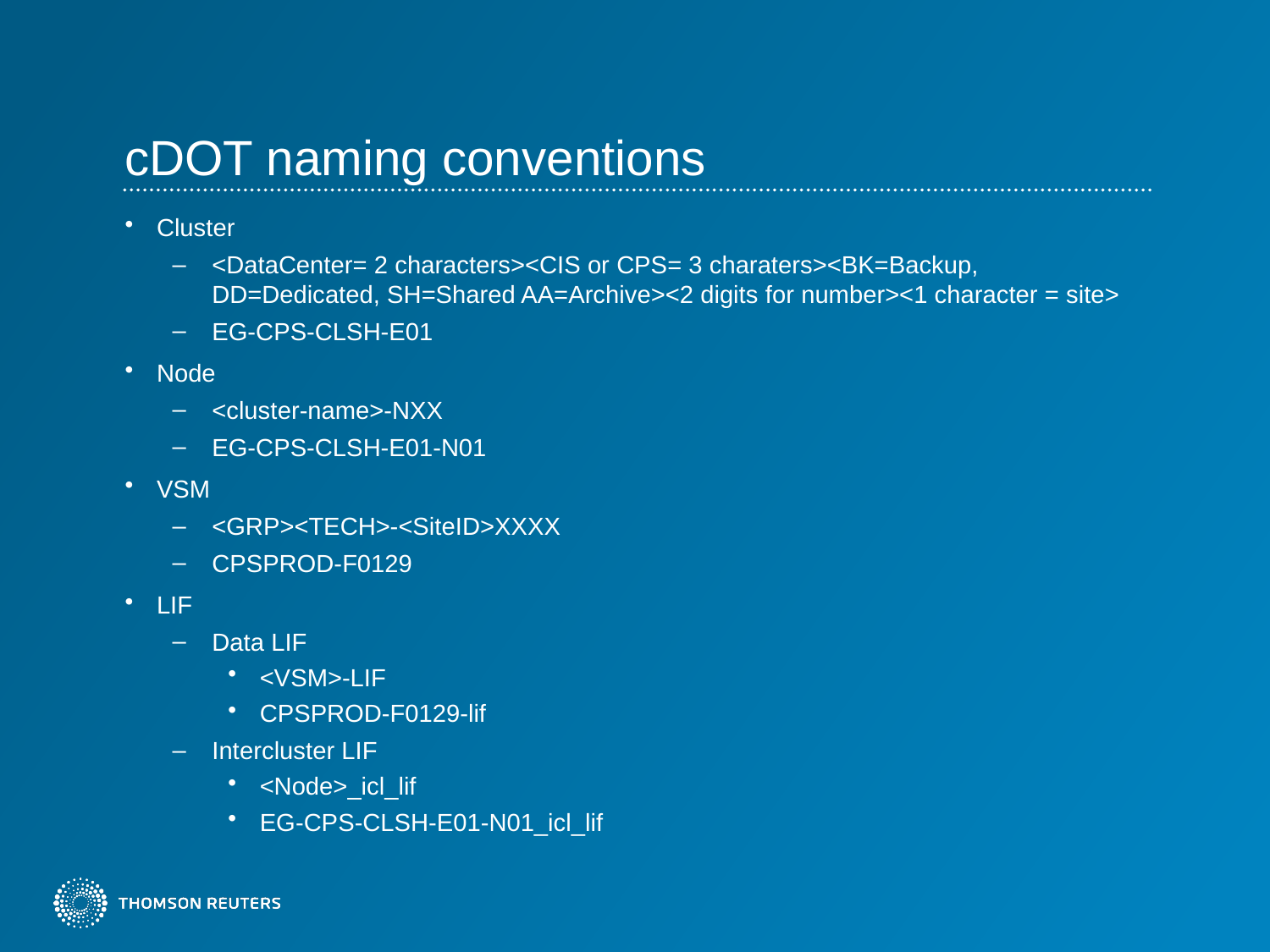

# cDOT naming conventions
Cluster
<DataCenter= 2 characters><CIS or CPS= 3 charaters><BK=Backup, DD=Dedicated, SH=Shared AA=Archive><2 digits for number><1 character = site>
EG-CPS-CLSH-E01
Node
<cluster-name>-NXX
EG-CPS-CLSH-E01-N01
VSM
<GRP><TECH>-<SiteID>XXXX
CPSPROD-F0129
LIF
Data LIF
<VSM>-LIF
CPSPROD-F0129-lif
Intercluster LIF
<Node>_icl_lif
EG-CPS-CLSH-E01-N01_icl_lif